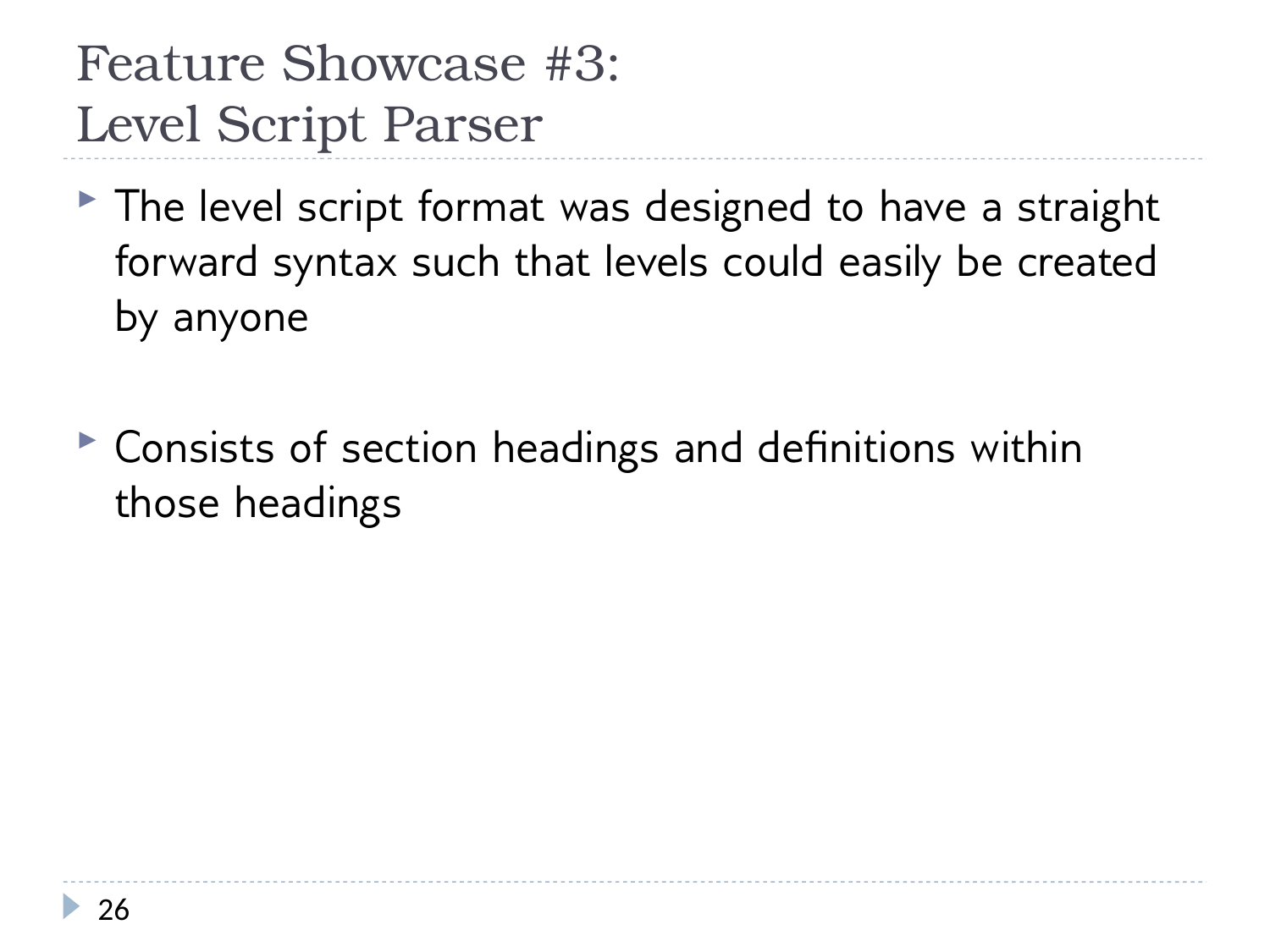

# Feature Showcase #3: Level Script Parser
The level script format was designed to have a straight forward syntax such that levels could easily be created by anyone

Consists of section headings and definitions within those headings

26